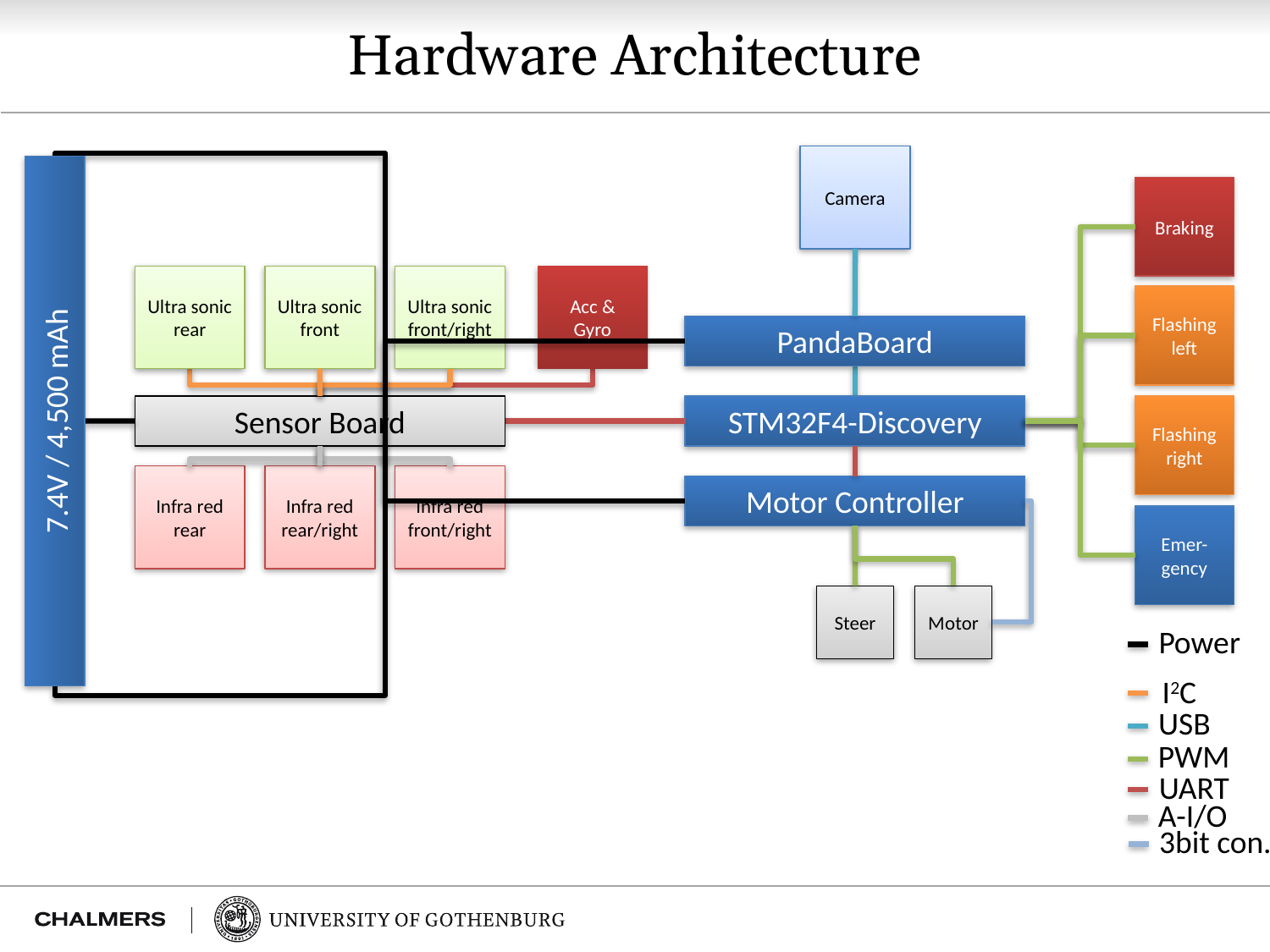

# Hardware Architecture
Camera
Braking
Ultra sonic rear
Ultra sonic front
Ultra sonic front/right
Acc & Gyro
Flashing left
PandaBoard
7.4V / 4,500 mAh
Sensor Board
STM32F4-Discovery
Flashing right
Infra red rear
Infra red rear/right
Infra red front/right
Motor Controller
Emer-gency
Steer
Motor
Power
I2C
USB
PWM
UART
A-I/O
3bit con.